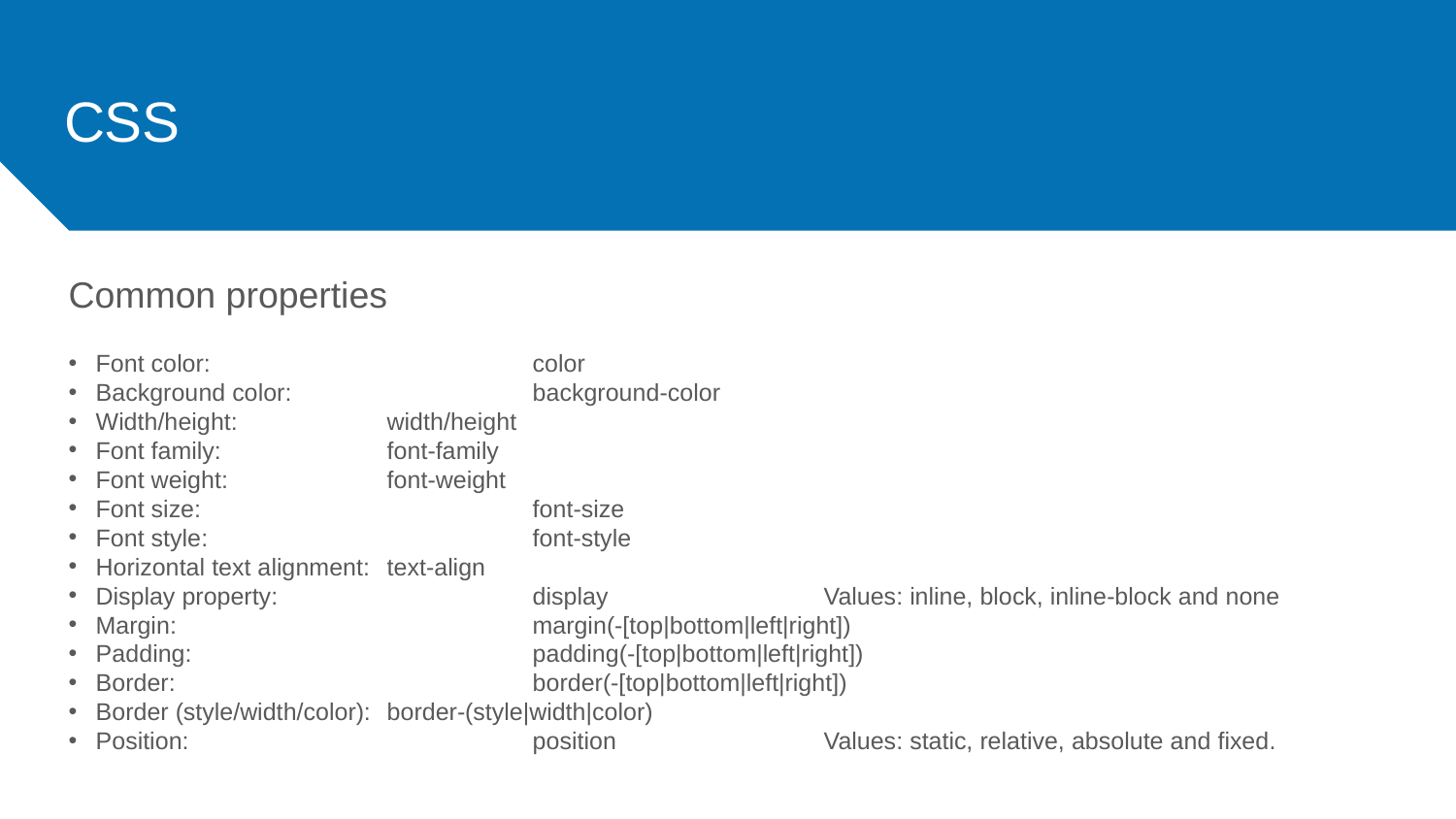

# CSS
Common properties
Font color:			color
Background color:		background-color
Width/height:		width/height
Font family:		font-family
Font weight:		font-weight
Font size:			font-size
Font style:			font-style
Horizontal text alignment:	text-align
Display property:		display		Values: inline, block, inline-block and none
Margin:			margin(-[top|bottom|left|right])
Padding:			padding(-[top|bottom|left|right])
Border:			border(-[top|bottom|left|right])
Border (style/width/color):	border-(style|width|color)
Position:			position		Values: static, relative, absolute and fixed.